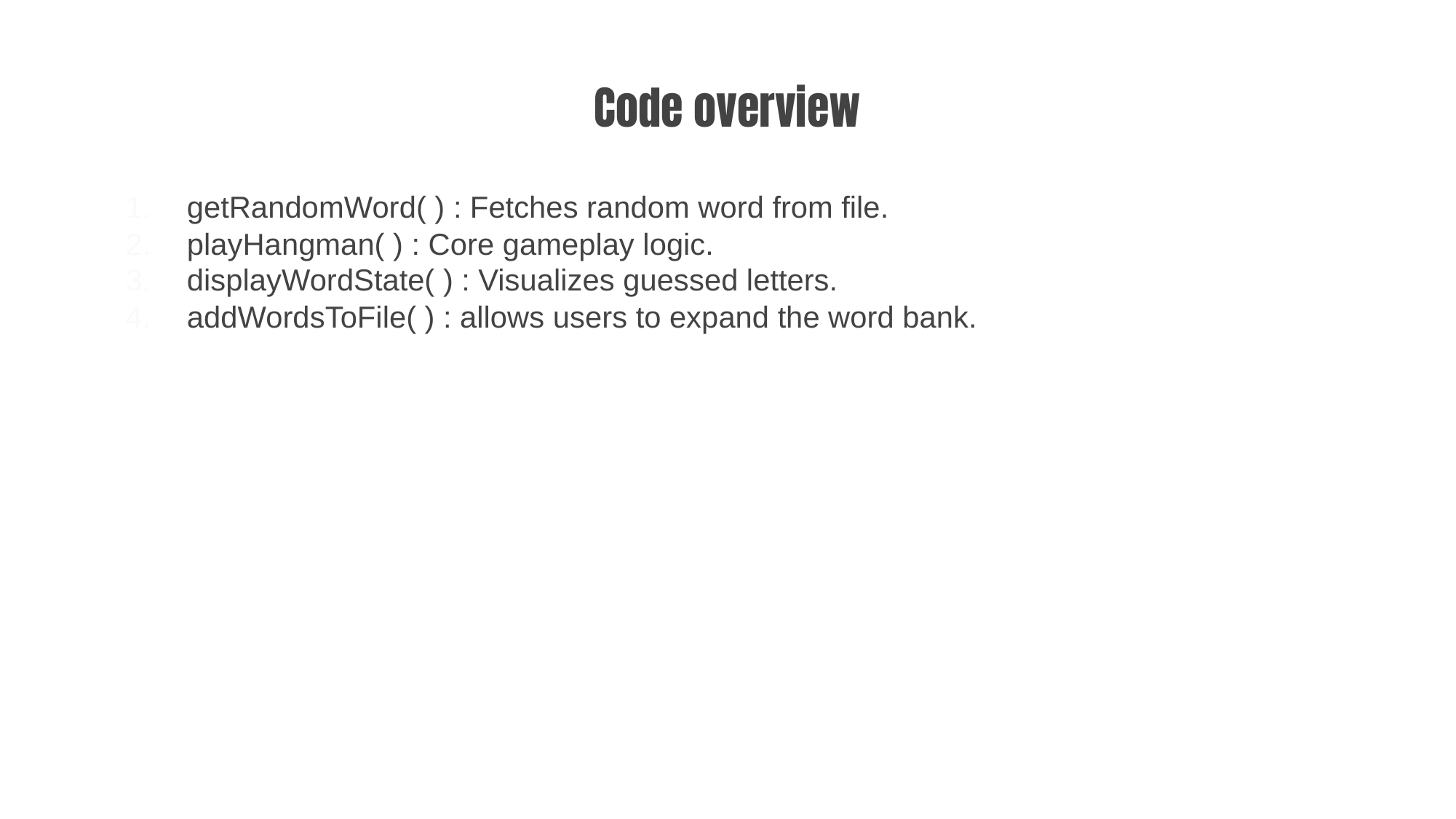

# Code overview
getRandomWord( ) : Fetches random word from file.
playHangman( ) : Core gameplay logic.
displayWordState( ) : Visualizes guessed letters.
addWordsToFile( ) : allows users to expand the word bank.